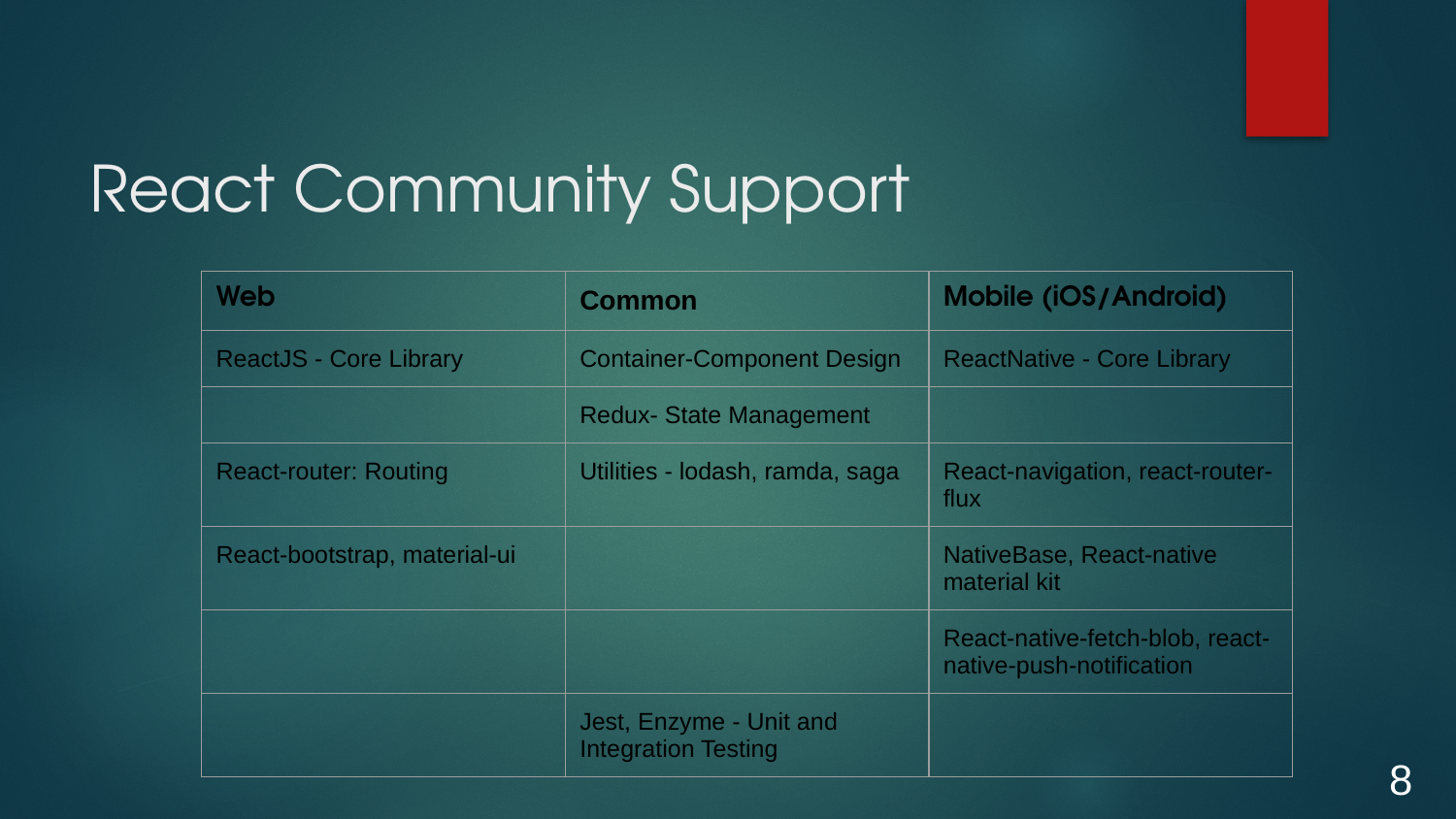

# React Community Support
| Web | Common | Mobile (iOS/Android) |
| --- | --- | --- |
| ReactJS - Core Library | Container-Component Design | ReactNative - Core Library |
|  | Redux- State Management |  |
| React-router: Routing | Utilities - lodash, ramda, saga | React-navigation, react-router-flux |
| React-bootstrap, material-ui |  | NativeBase, React-native material kit |
|  |  | React-native-fetch-blob, react-native-push-notification |
|  | Jest, Enzyme - Unit and Integration Testing |  |

8